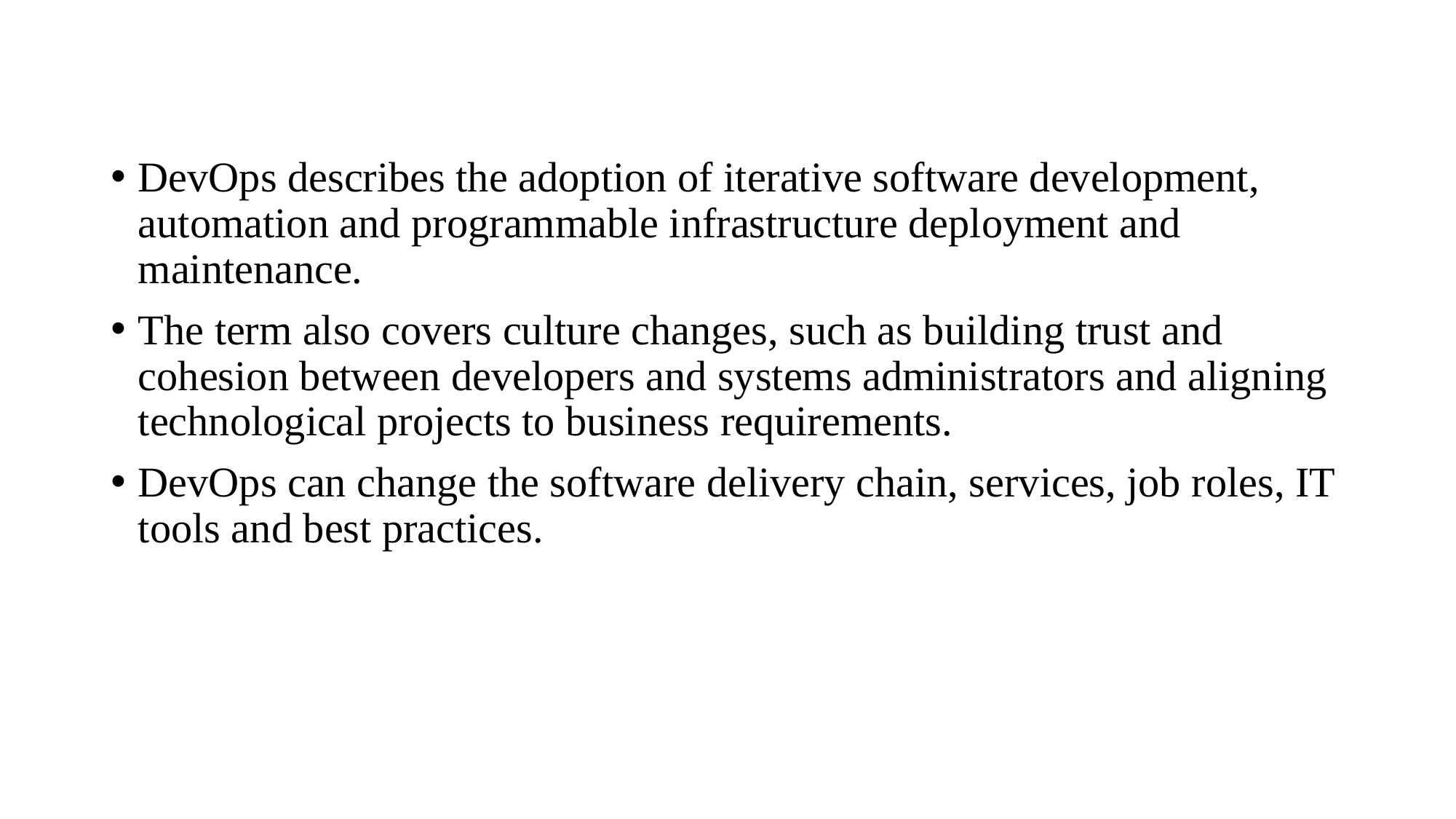

DevOps describes the adoption of iterative software development, automation and programmable infrastructure deployment and maintenance.
The term also covers culture changes, such as building trust and cohesion between developers and systems administrators and aligning technological projects to business requirements.
DevOps can change the software delivery chain, services, job roles, IT tools and best practices.